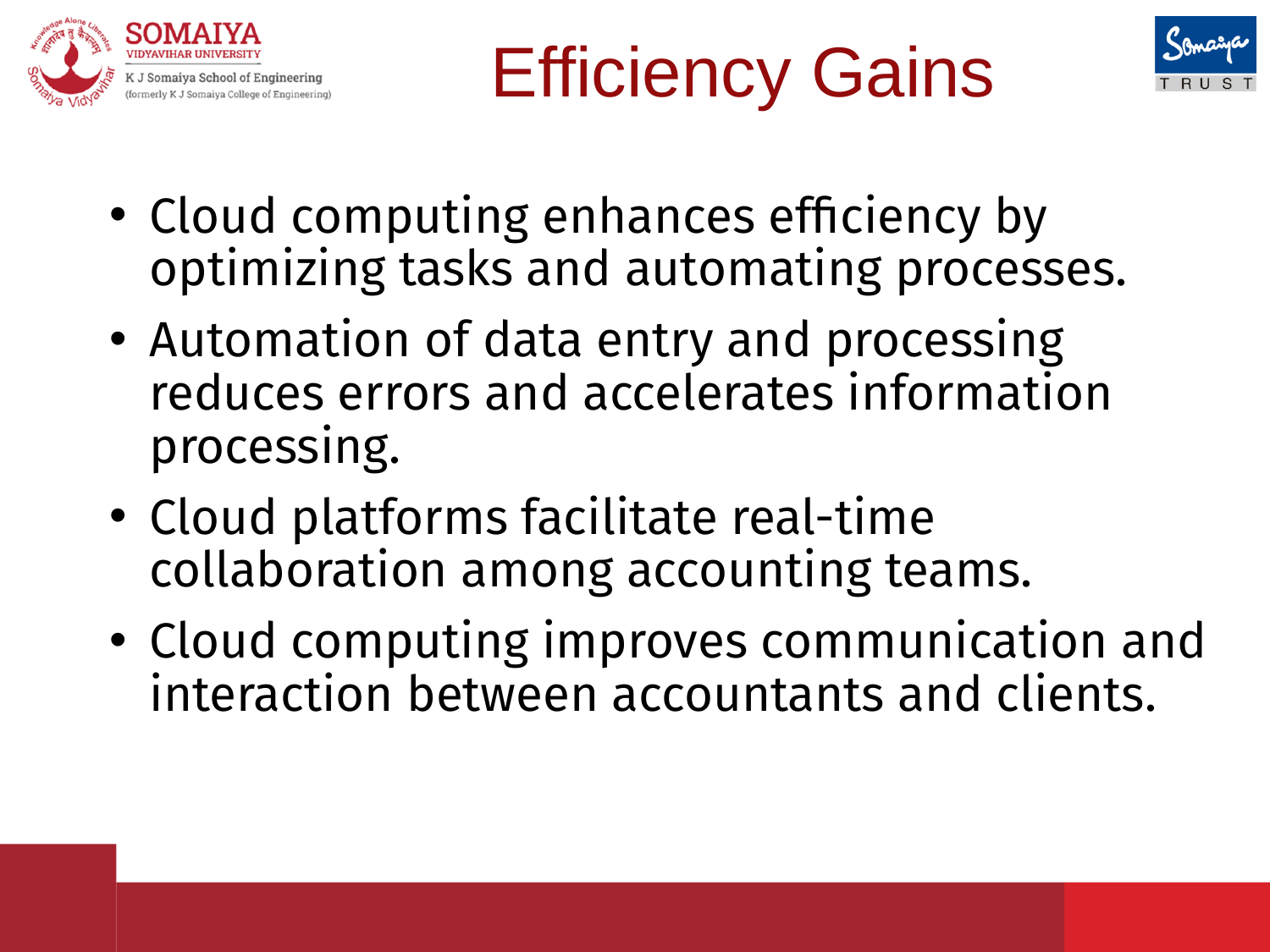

# Efficiency Gains
Cloud computing enhances efficiency by optimizing tasks and automating processes.
Automation of data entry and processing reduces errors and accelerates information processing.
Cloud platforms facilitate real-time collaboration among accounting teams.
Cloud computing improves communication and interaction between accountants and clients.